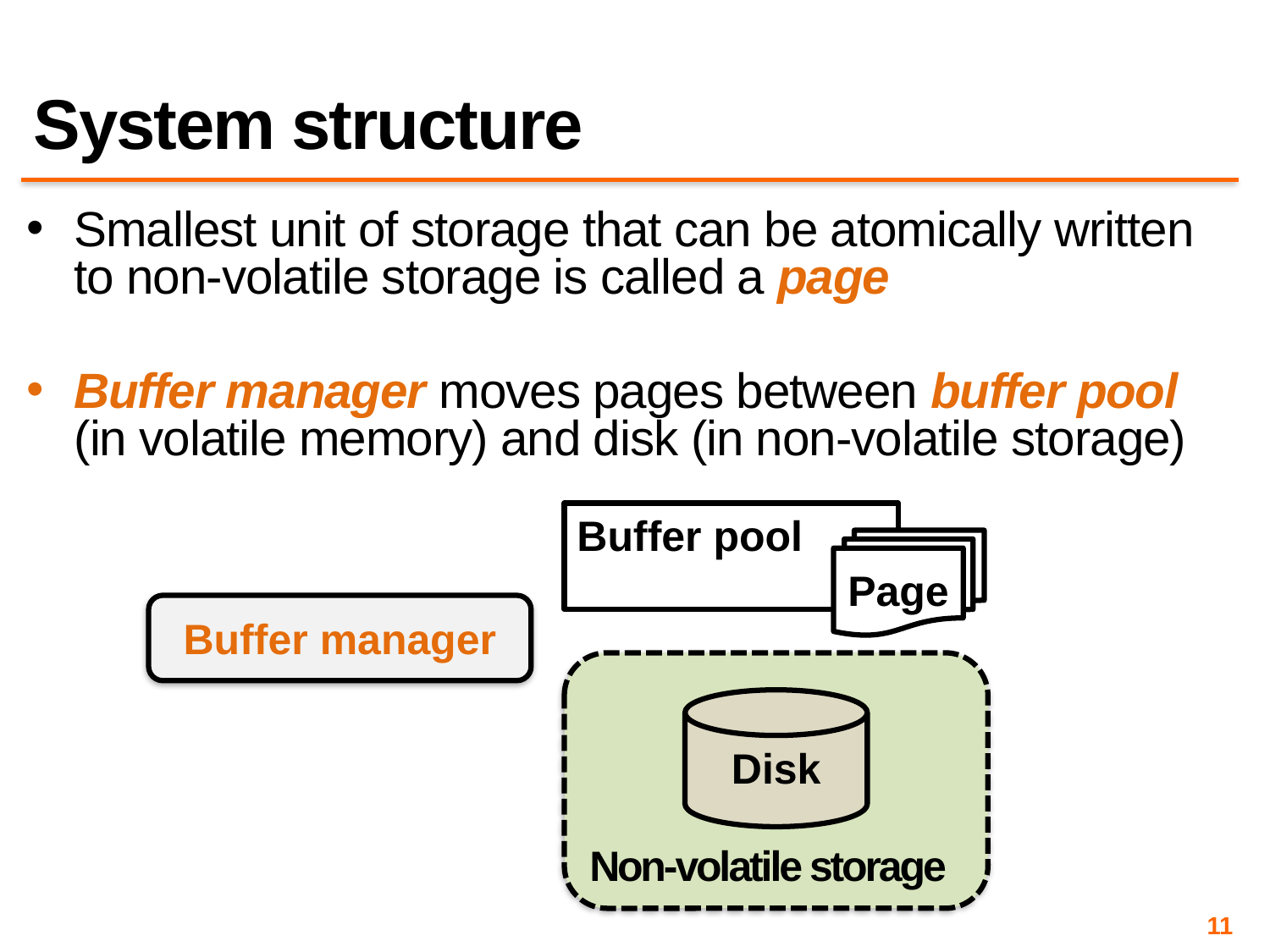

# System structure
Smallest unit of storage that can be atomically written to non-volatile storage is called a page

Buffer manager moves pages between buffer pool (in volatile memory) and disk (in non-volatile storage)
Buffer pool
Page
Buffer manager
Non-volatile storage
Disk
11